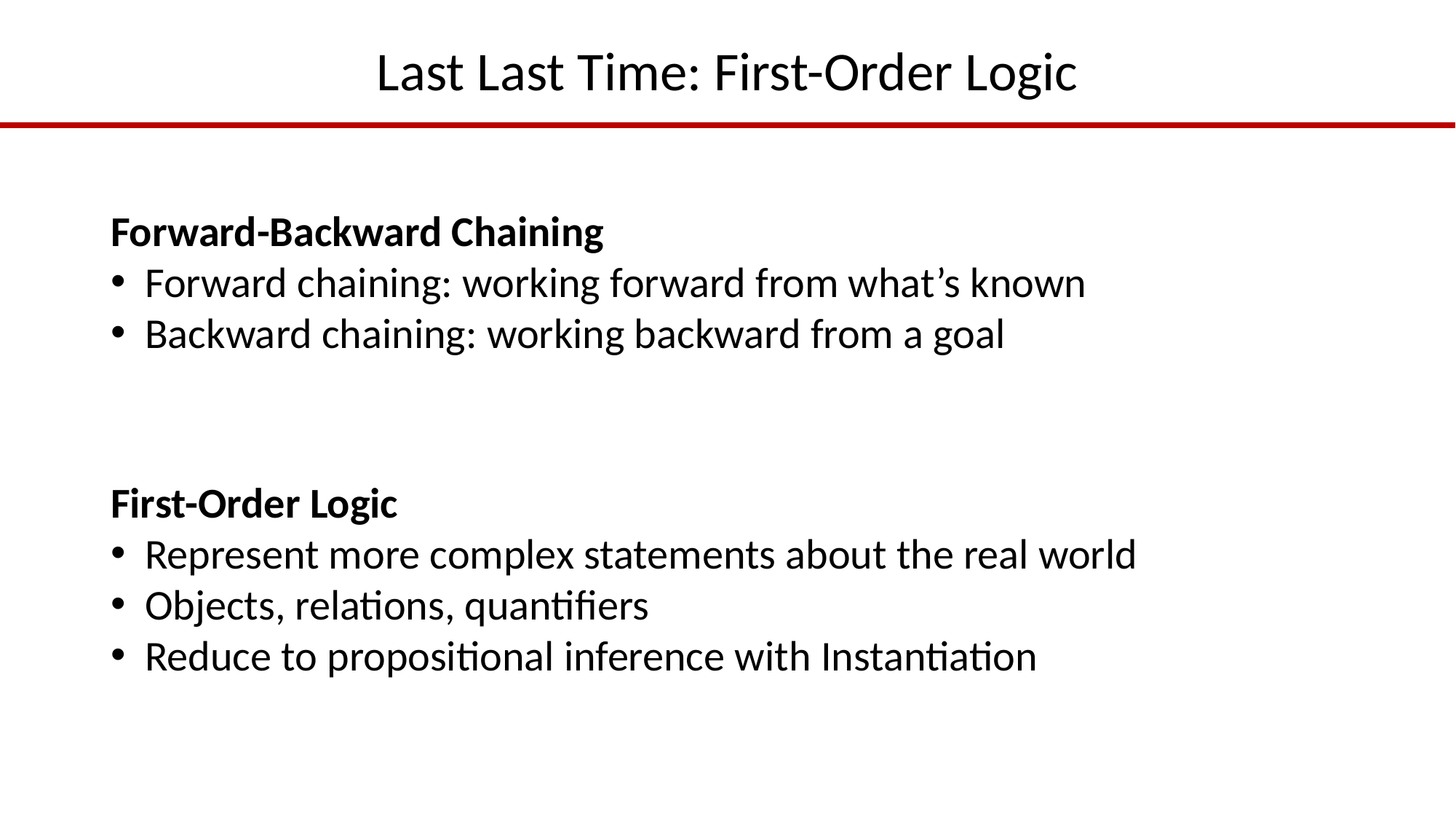

# Last Last Time: First-Order Logic
Forward-Backward Chaining
Forward chaining: working forward from what’s known
Backward chaining: working backward from a goal
First-Order Logic
Represent more complex statements about the real world
Objects, relations, quantifiers
Reduce to propositional inference with Instantiation